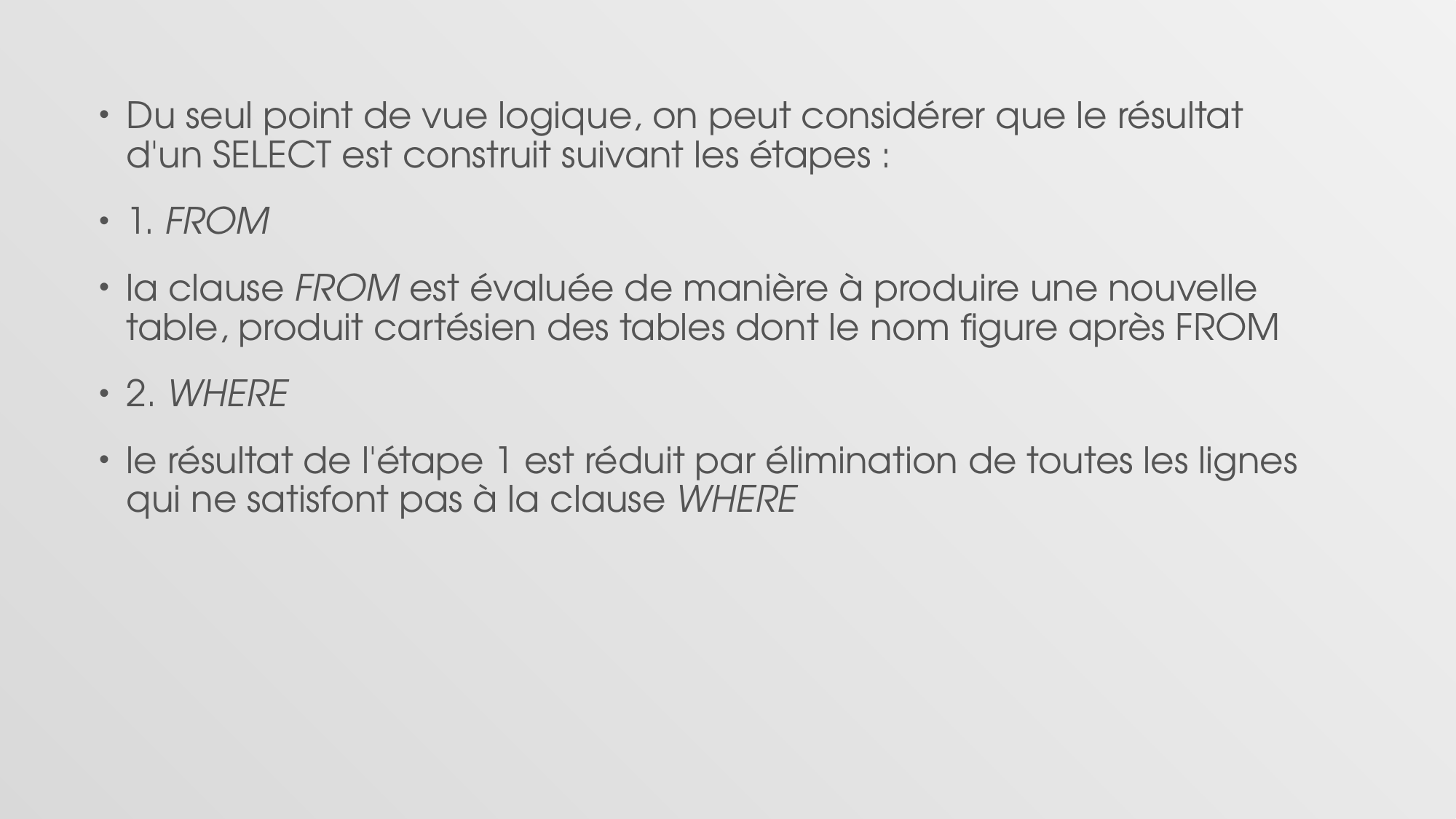

#
Du seul point de vue logique, on peut considérer que le résultat d'un SELECT est construit suivant les étapes :
1. FROM
la clause FROM est évaluée de manière à produire une nouvelle table, produit cartésien des tables dont le nom figure après FROM
2. WHERE
le résultat de l'étape 1 est réduit par élimination de toutes les lignes qui ne satisfont pas à la clause WHERE